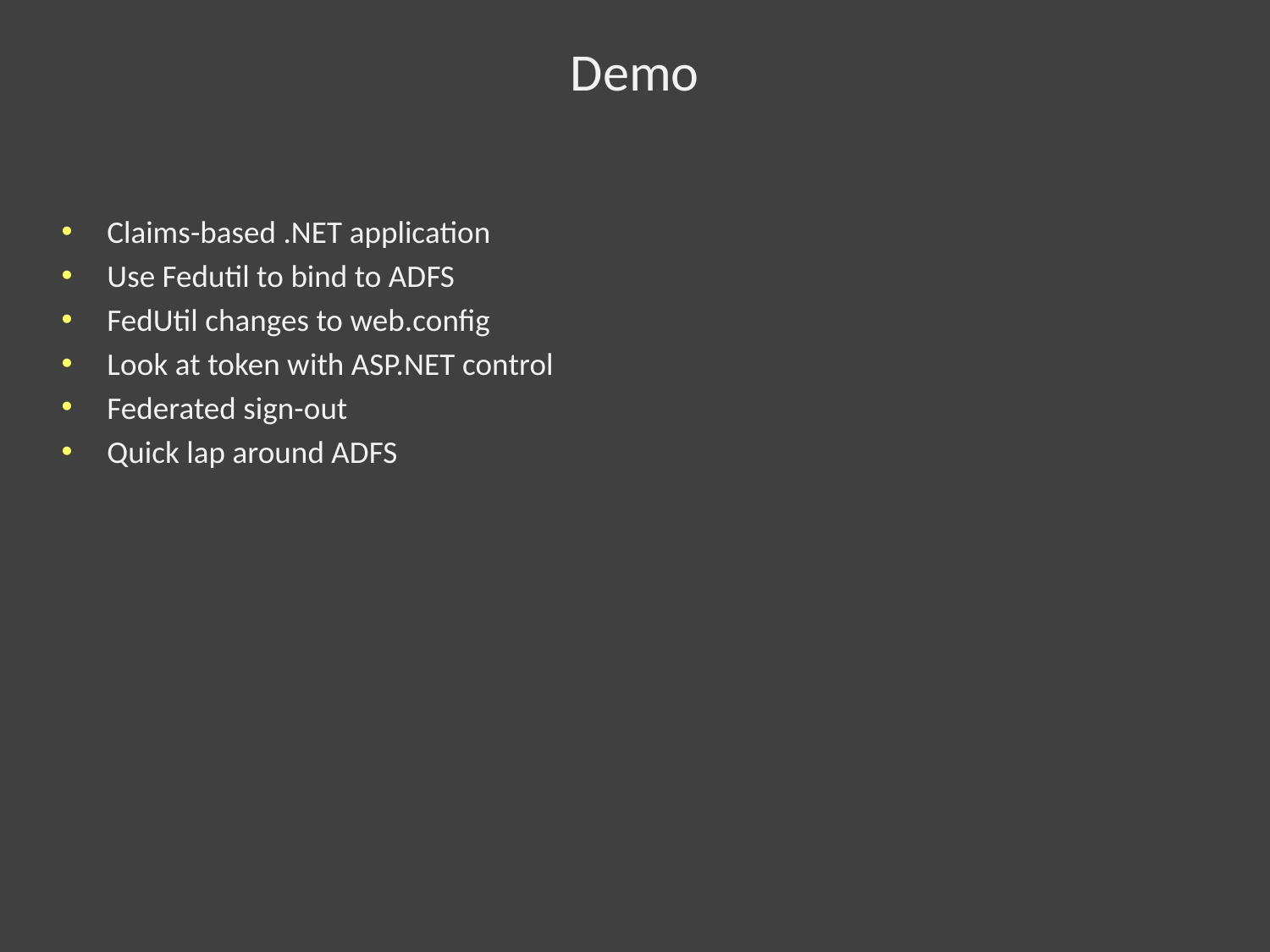

# Demo
Claims-based .NET application
Use Fedutil to bind to ADFS
FedUtil changes to web.config
Look at token with ASP.NET control
Federated sign-out
Quick lap around ADFS